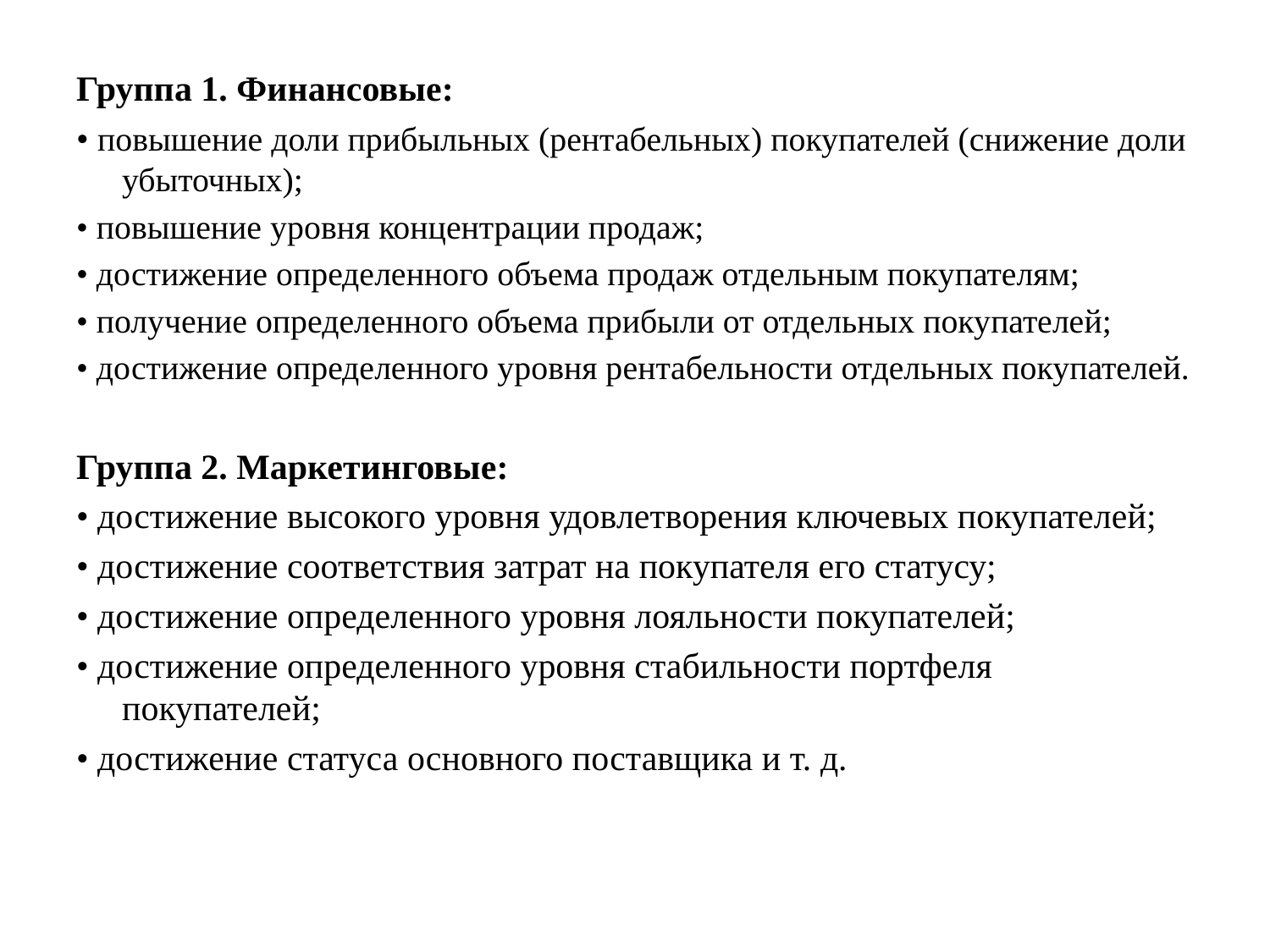

Группа 1. Финансовые:
• повышение доли прибыльных (рентабельных) покупателей (снижение доли убыточных);
• повышение уровня концентрации продаж;
• достижение определенного объема продаж отдельным покупателям;
• получение определенного объема прибыли от отдельных покупателей;
• достижение определенного уровня рентабельности отдельных покупателей.

Группа 2. Маркетинговые:
• достижение высокого уровня удовлетворения ключевых покупателей;
• достижение соответствия затрат на покупателя его статусу;
• достижение определенного уровня лояльности покупателей;
• достижение определенного уровня стабильности портфеля покупателей;
• достижение статуса основного поставщика и т. д.